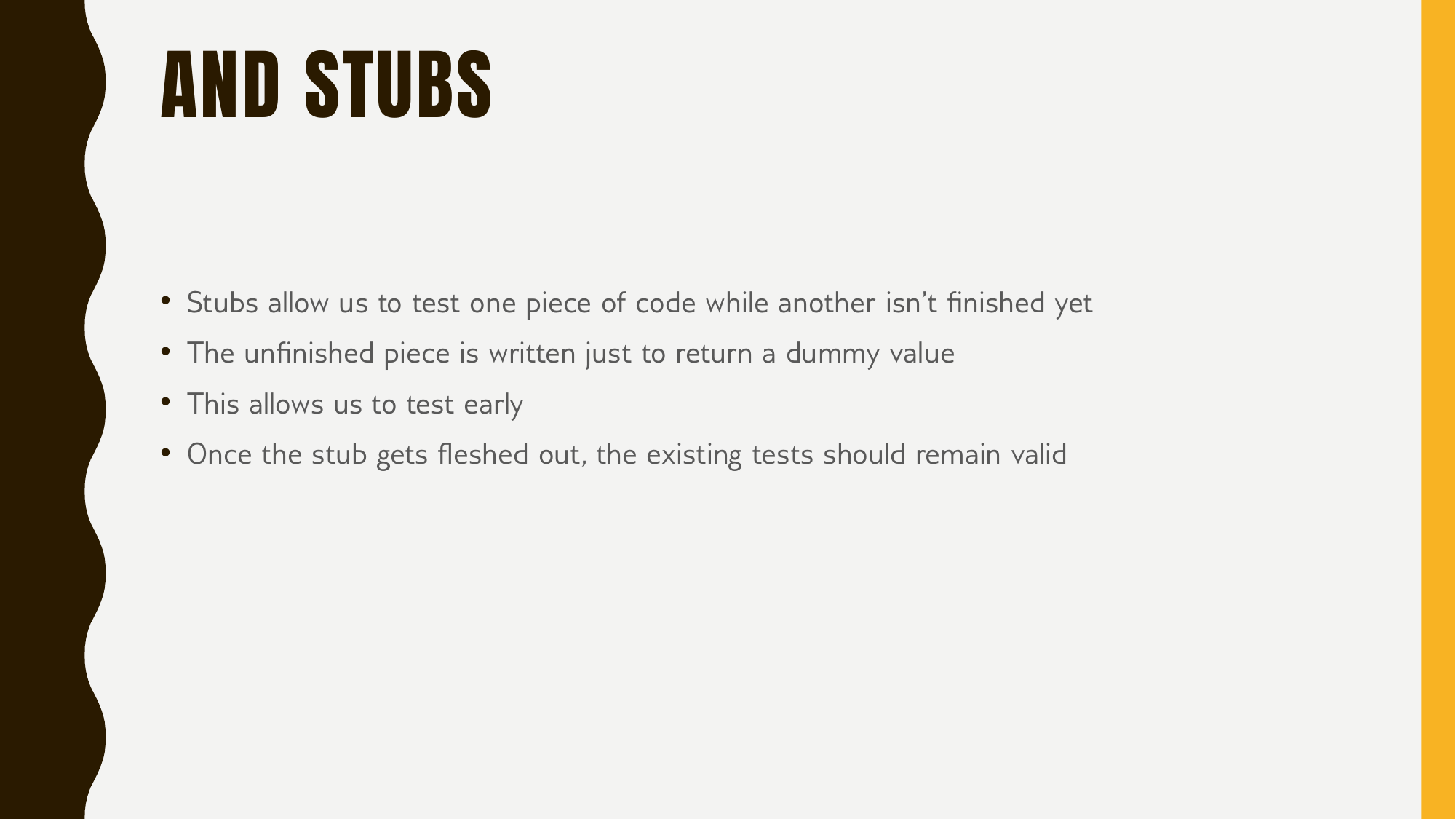

# And Stubs
Stubs allow us to test one piece of code while another isn’t finished yet
The unfinished piece is written just to return a dummy value
This allows us to test early
Once the stub gets fleshed out, the existing tests should remain valid